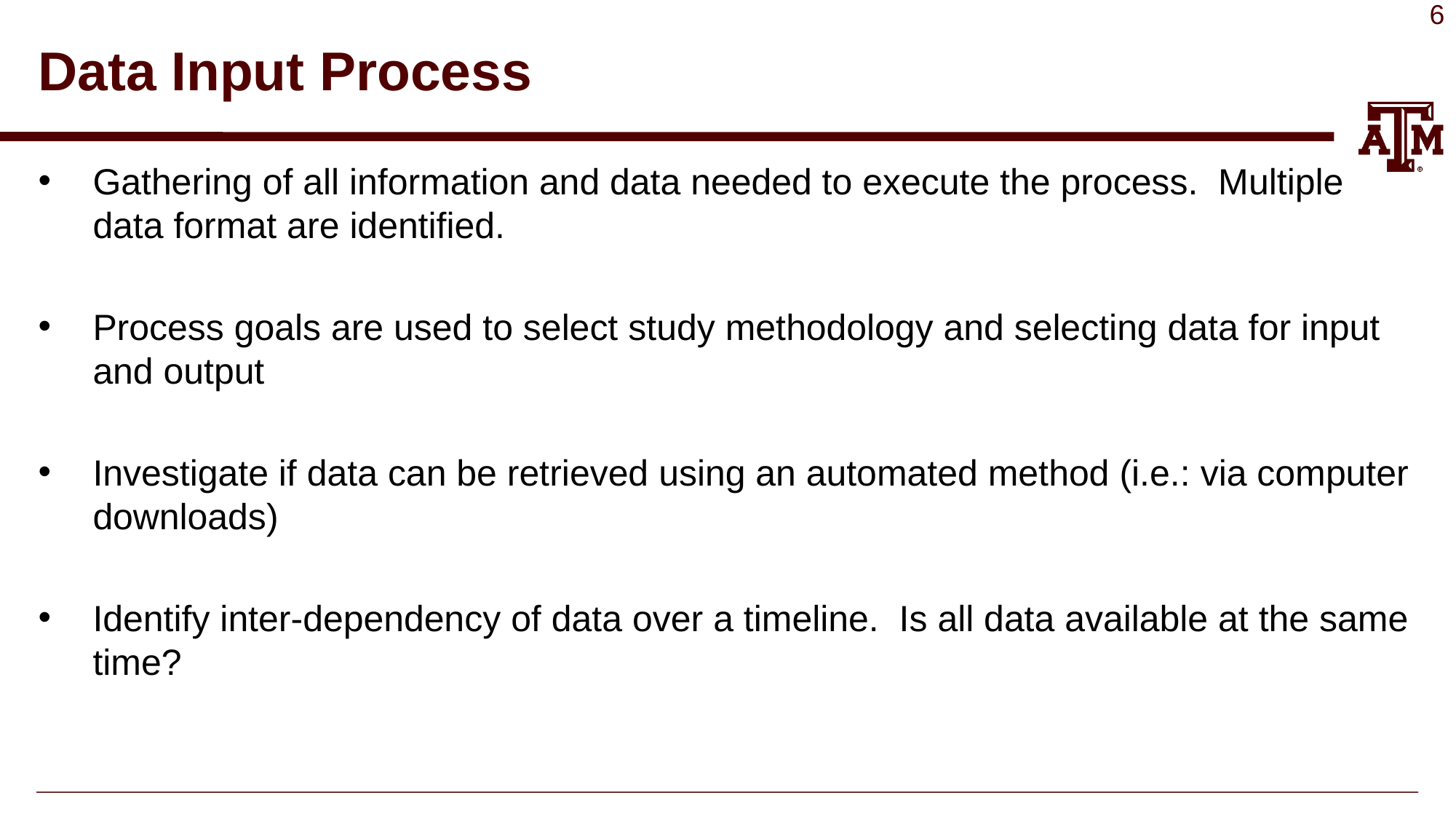

# Data Input Process
Gathering of all information and data needed to execute the process.  Multiple data format are identified.

Process goals are used to select study methodology and selecting data for input and output

Investigate if data can be retrieved using an automated method (i.e.: via computer downloads)

Identify inter-dependency of data over a timeline.  Is all data available at the same time?

6